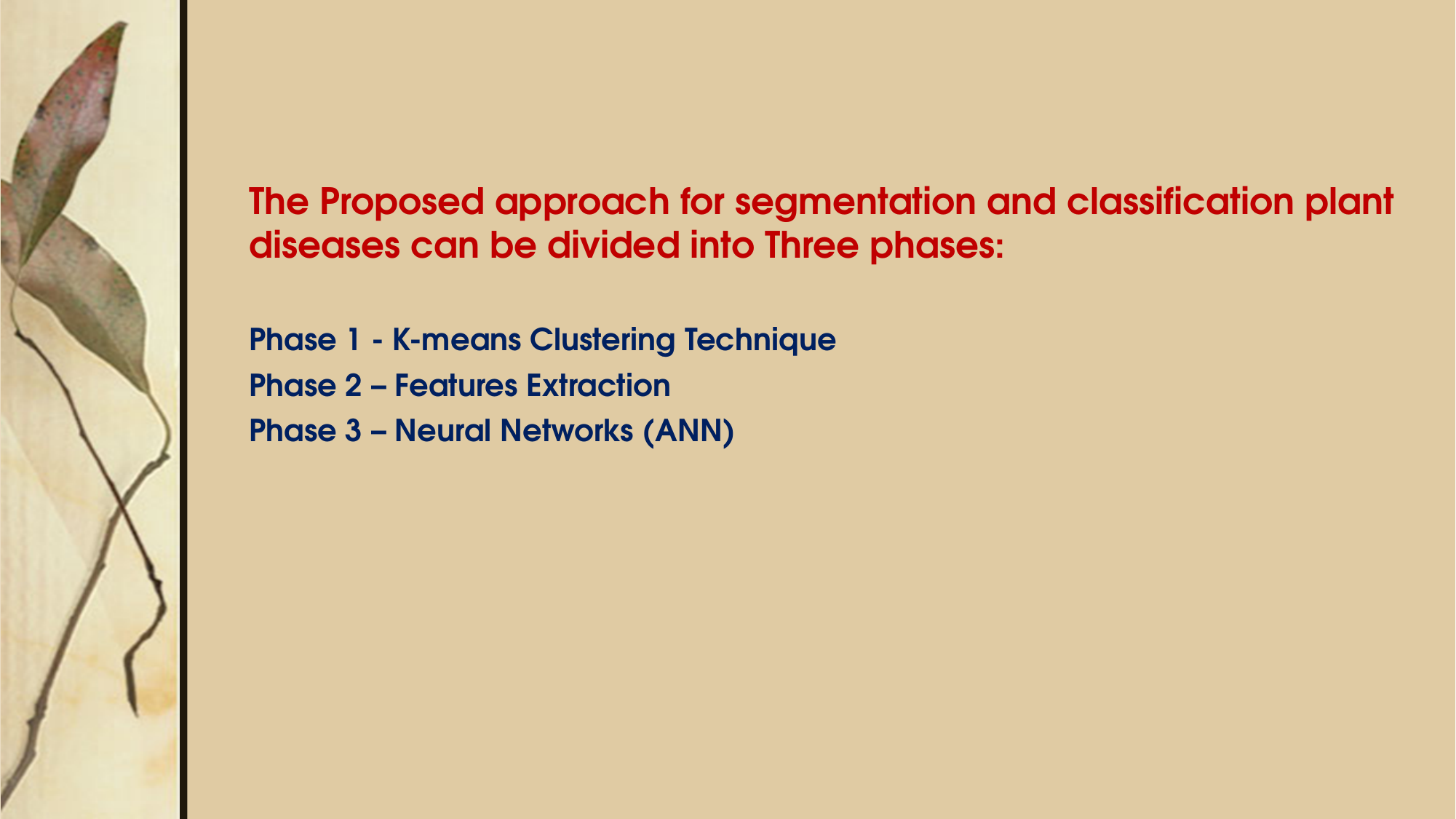

The Proposed approach for segmentation and classification plant diseases can be divided into Three phases:

Phase 1 - K-means Clustering Technique
Phase 2 – Features Extraction
Phase 3 – Neural Networks (ANN)